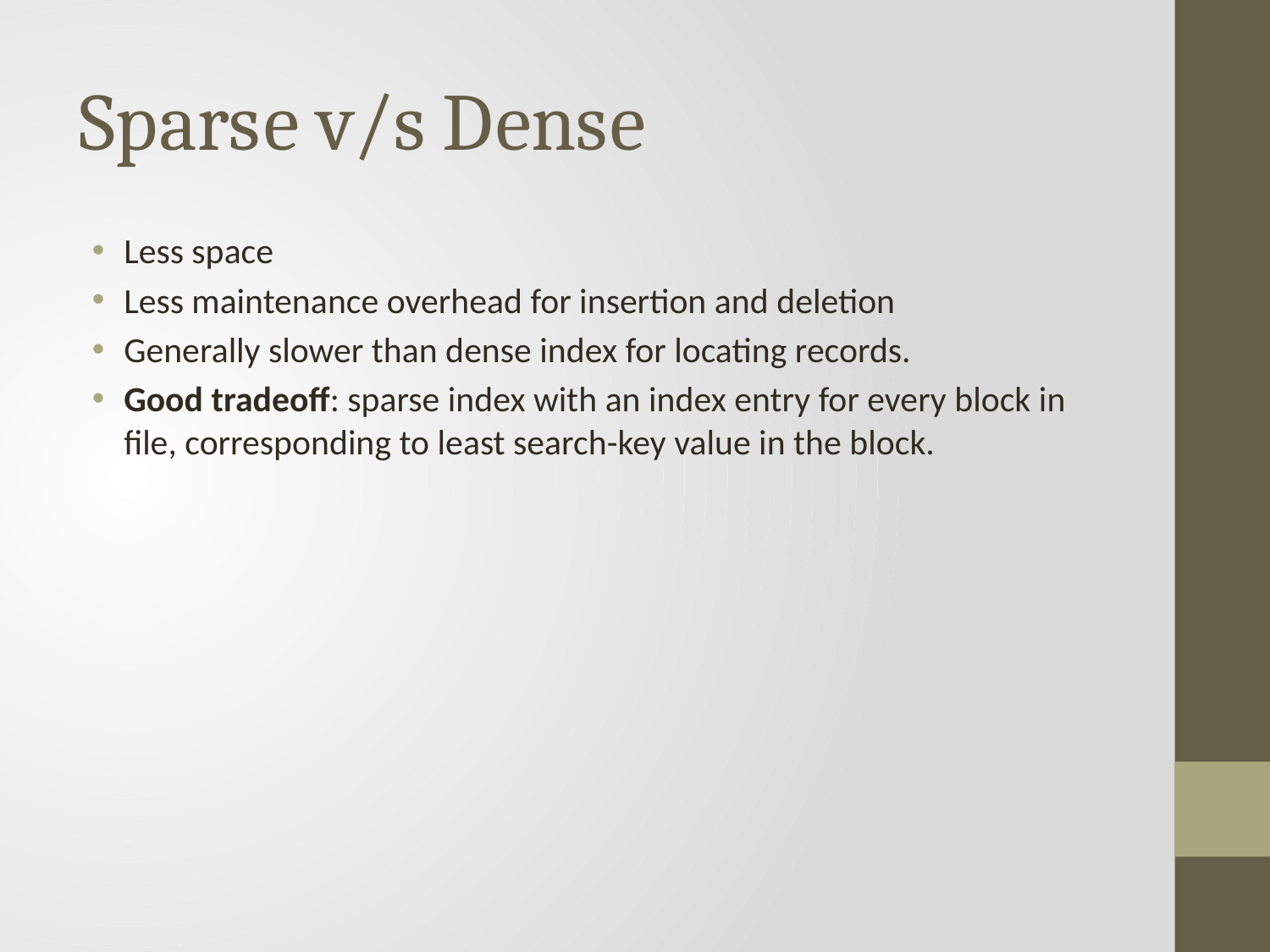

# Sparse v/s Dense
Less space
Less maintenance overhead for insertion and deletion
Generally slower than dense index for locating records.
Good tradeoff: sparse index with an index entry for every block in file, corresponding to least search-key value in the block.